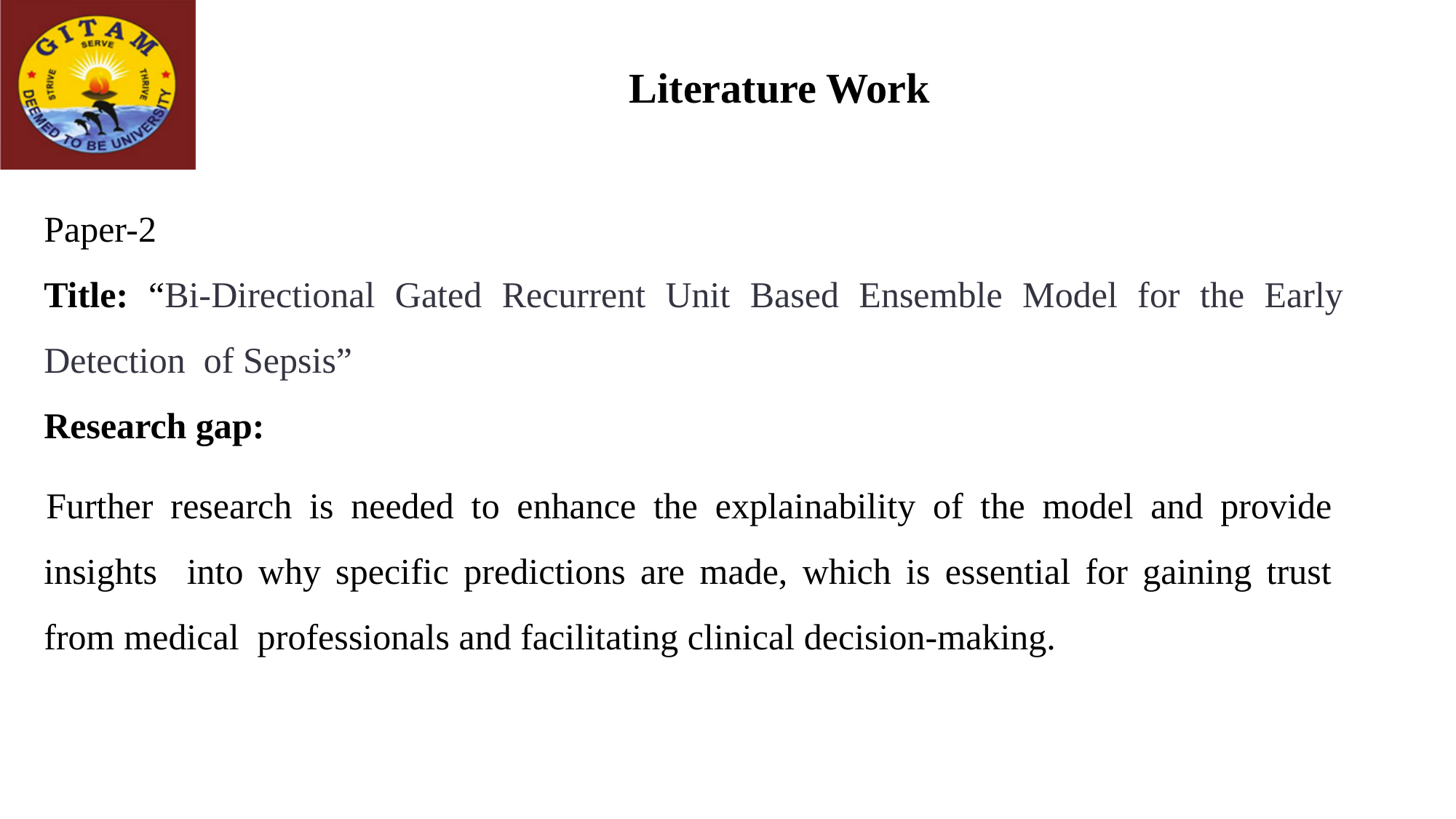

# Literature Work
Paper-2
Title: “Bi-Directional Gated Recurrent Unit Based Ensemble Model for the Early Detection  of Sepsis”
Research gap:
Further research is needed to enhance the explainability of the model and provide insights  into why specific predictions are made, which is essential for gaining trust from medical  professionals and facilitating clinical decision-making.